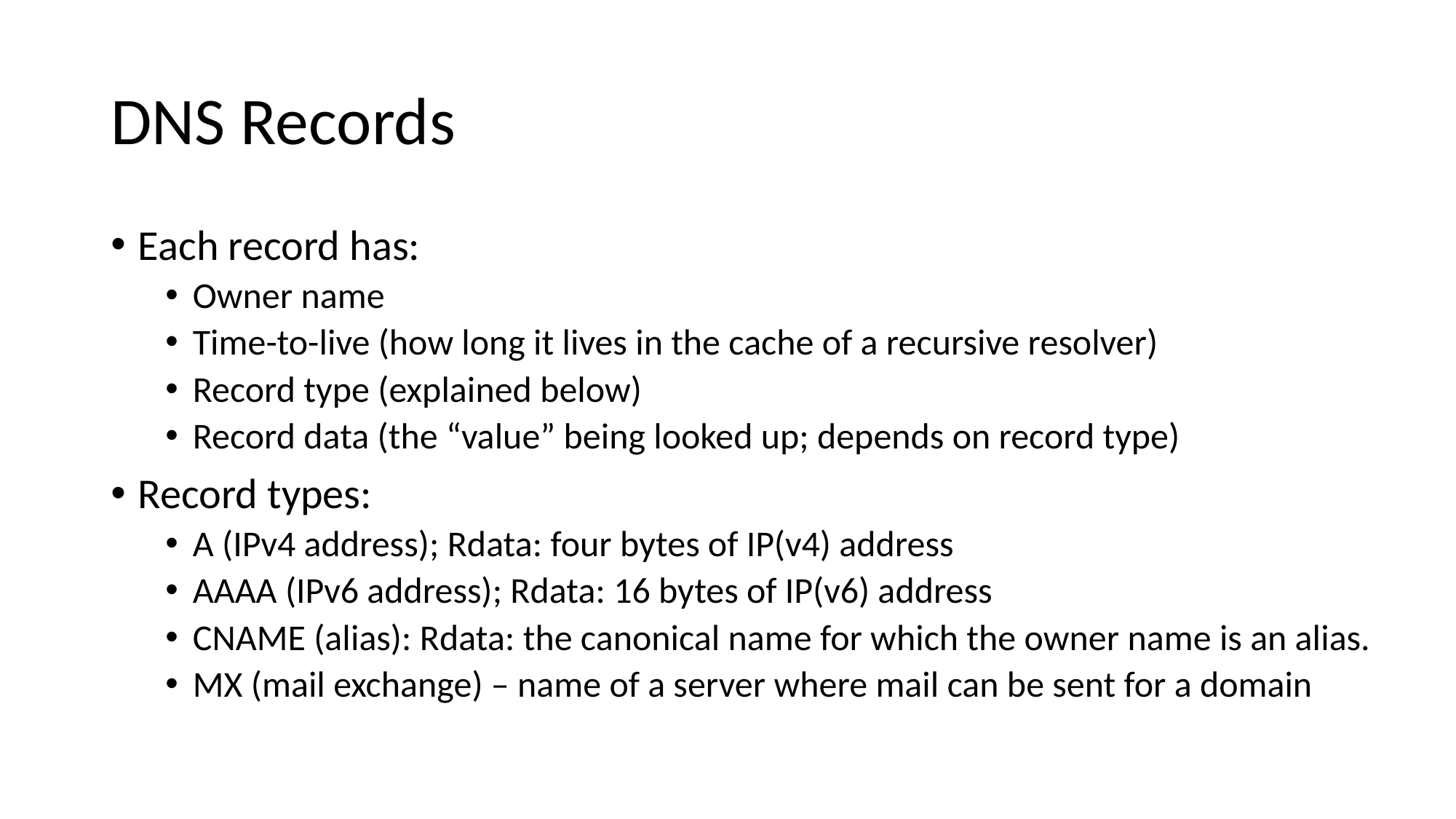

# DNS Records
Each record has:
Owner name
Time-to-live (how long it lives in the cache of a recursive resolver)
Record type (explained below)
Record data (the “value” being looked up; depends on record type)
Record types:
A (IPv4 address); Rdata: four bytes of IP(v4) address
AAAA (IPv6 address); Rdata: 16 bytes of IP(v6) address
CNAME (alias): Rdata: the canonical name for which the owner name is an alias.
MX (mail exchange) – name of a server where mail can be sent for a domain